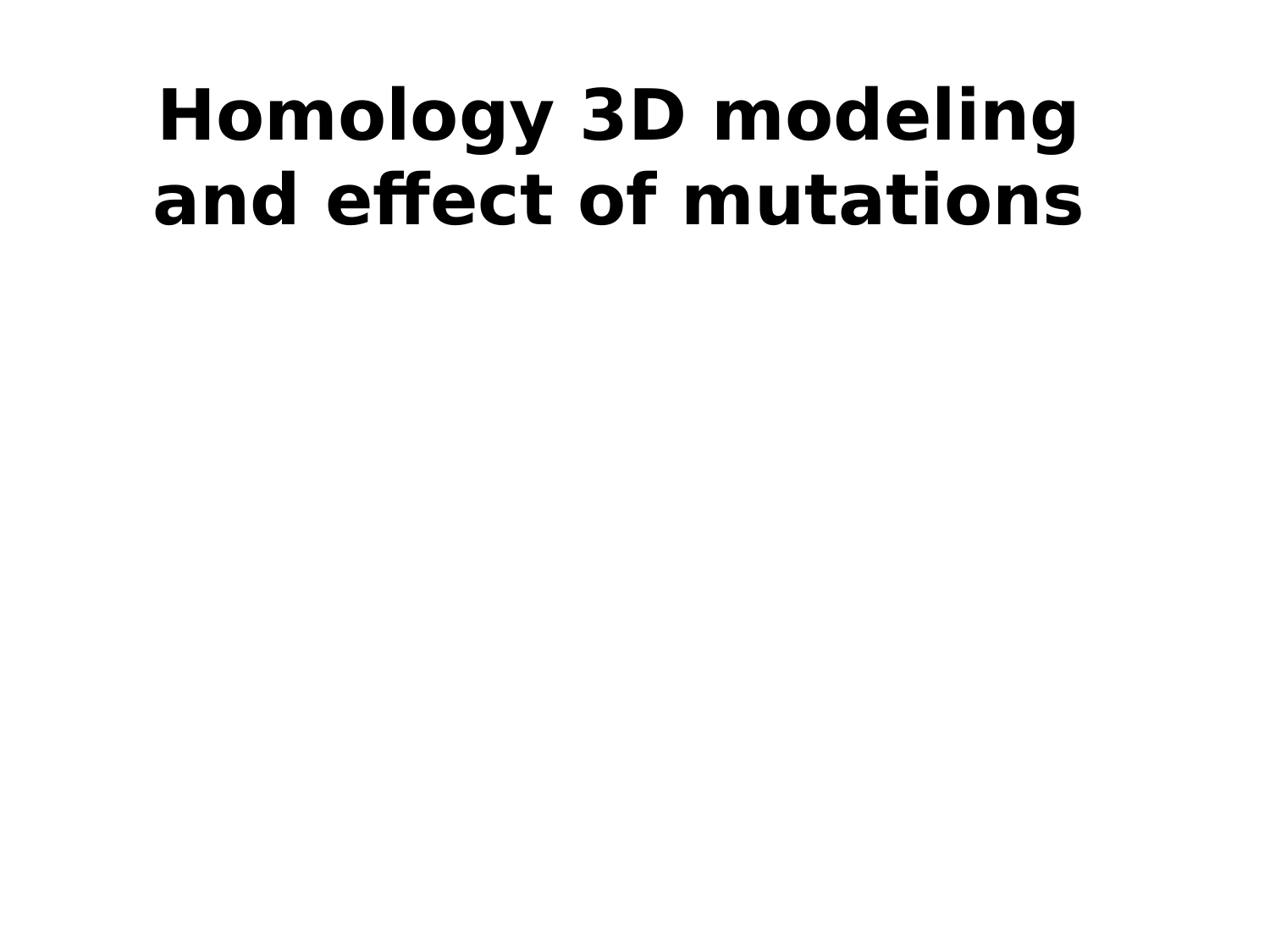

Homology 3D modeling and effect of mutations